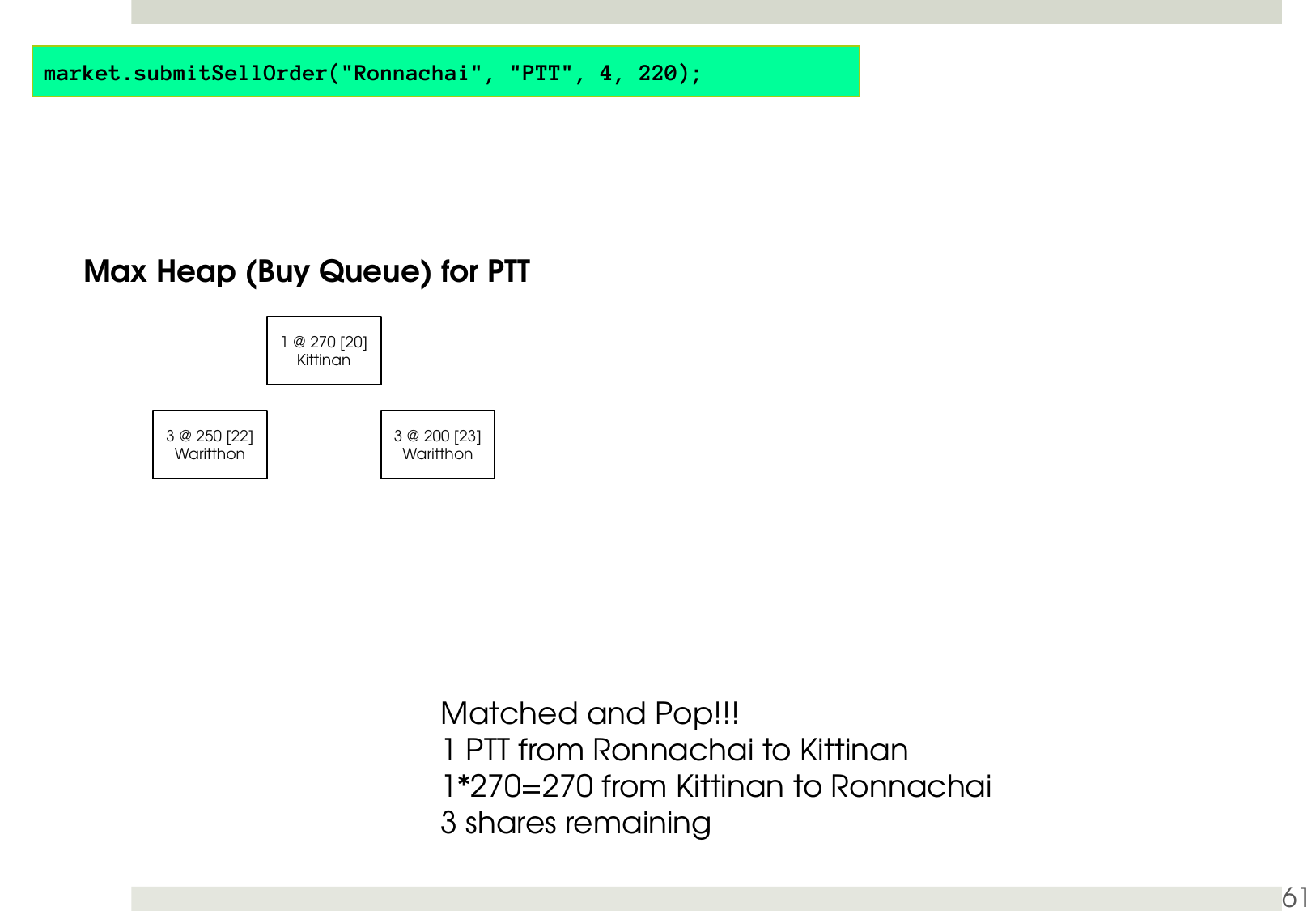

market.submitSellOrder("Ronnachai", "PTT", 4, 220);
Max Heap (Buy Queue) for PTT
1 @ 270 [20]
Kittinan
3 @ 250 [22]
Waritthon
3 @ 200 [23]
Waritthon
Matched and Pop!!!
1 PTT from Ronnachai to Kittinan
1*270=270 from Kittinan to Ronnachai
3 shares remaining
61